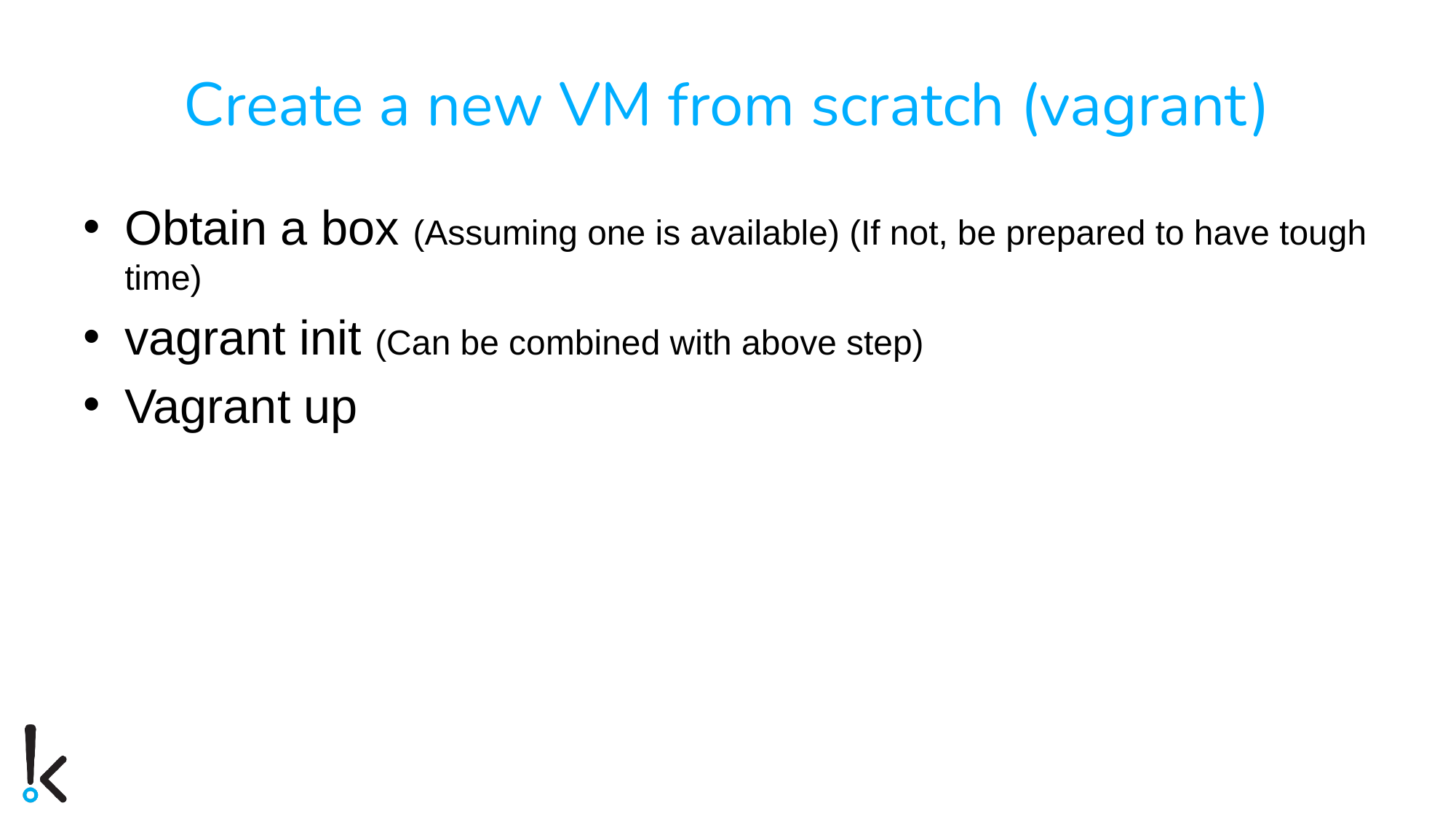

# Create a new VM from scratch (vagrant)
Obtain a box (Assuming one is available) (If not, be prepared to have tough time)
vagrant init (Can be combined with above step)
Vagrant up